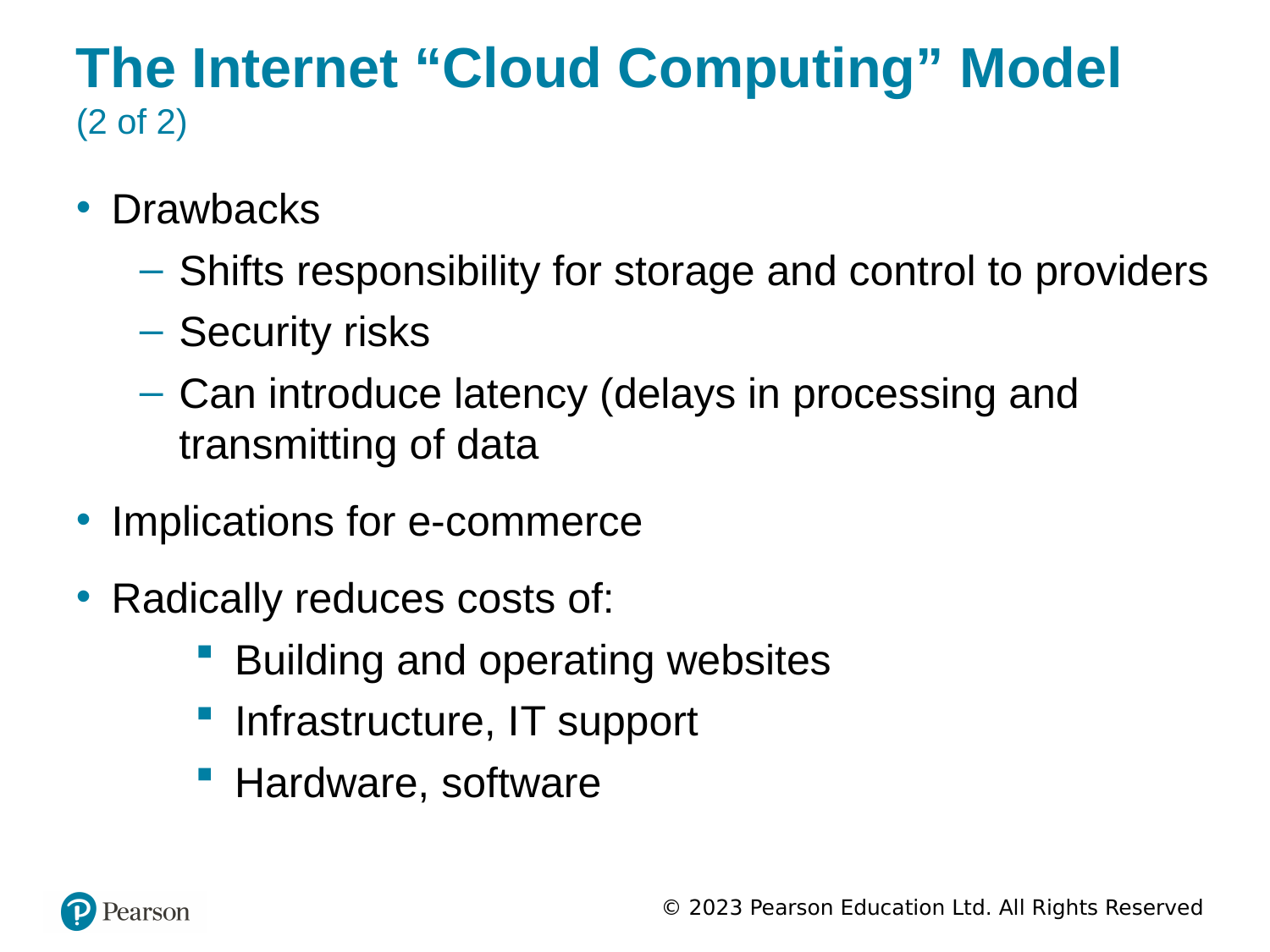

# The Internet “Cloud Computing” Model (2 of 2)
Drawbacks
Shifts responsibility for storage and control to providers
Security risks
Can introduce latency (delays in processing and transmitting of data
Implications for e-commerce
Radically reduces costs of:
Building and operating websites
Infrastructure, I T support
Hardware, software